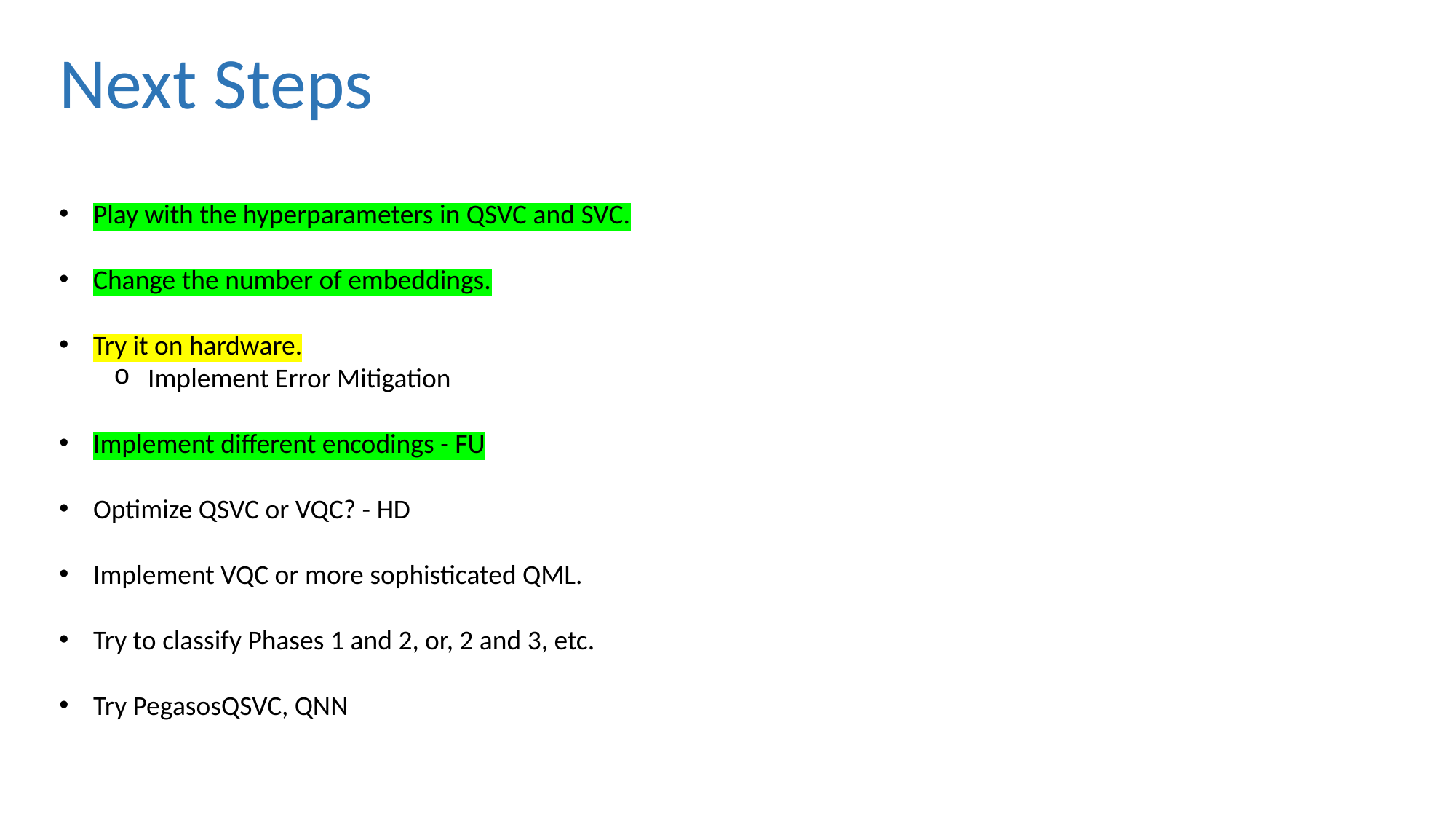

Next Steps
Play with the hyperparameters in QSVC and SVC.

Change the number of embeddings.

Try it on hardware.
Implement Error Mitigation

Implement different encodings - FU

Optimize QSVC or VQC? - HD

Implement VQC or more sophisticated QML.

Try to classify Phases 1 and 2, or, 2 and 3, etc.

Try PegasosQSVC, QNN